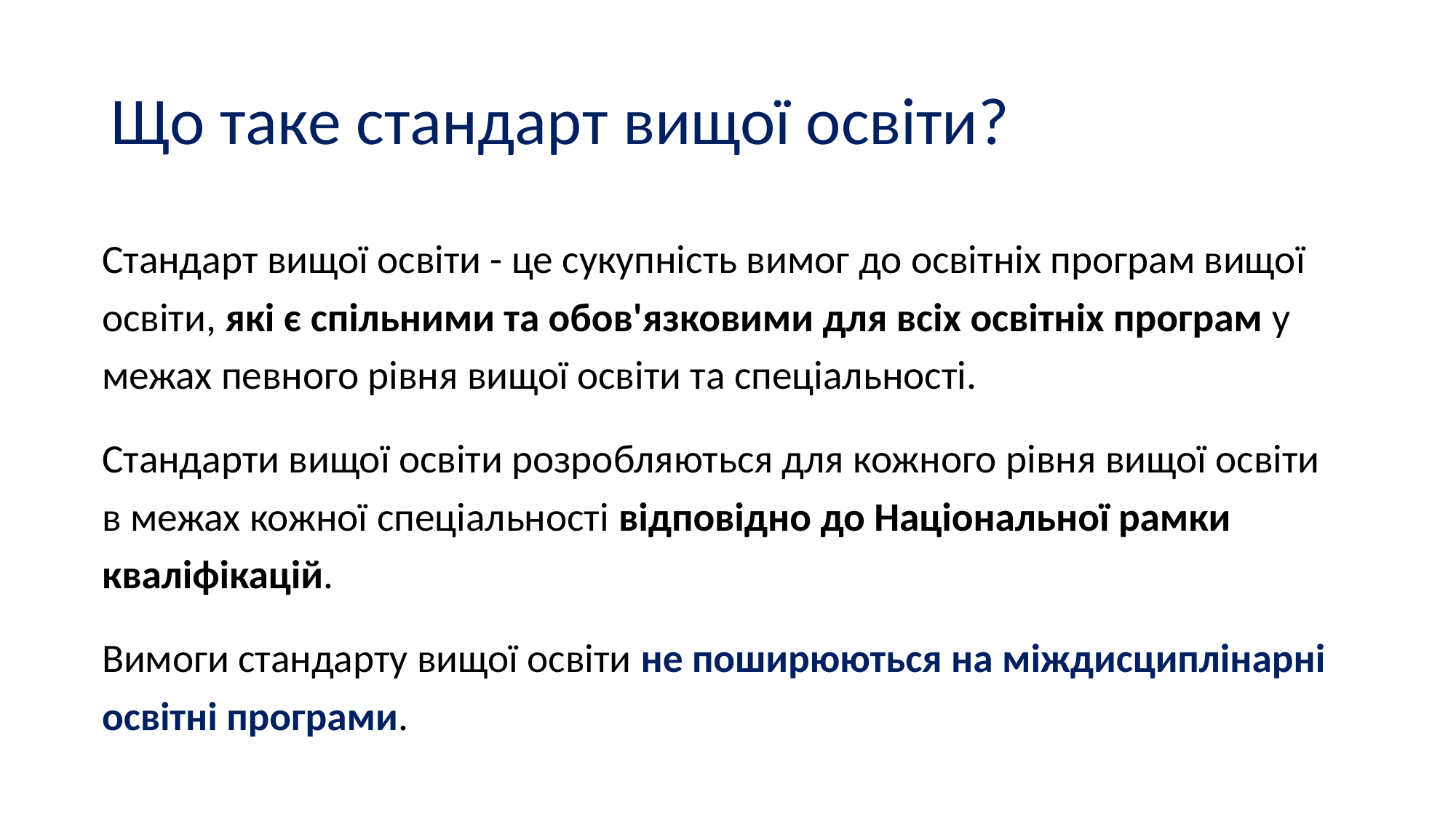

# Що таке стандарт вищої освіти?
Стандарт вищої освіти - це сукупність вимог до освітніх програм вищої освіти, які є спільними та обов'язковими для всіх освітніх програм у межах певного рівня вищої освіти та спеціальності.
Стандарти вищої освіти розробляються для кожного рівня вищої освіти в межах кожної спеціальності відповідно до Національної рамки кваліфікацій.
Вимоги стандарту вищої освіти не поширюються на міждисциплінарні освітні програми.